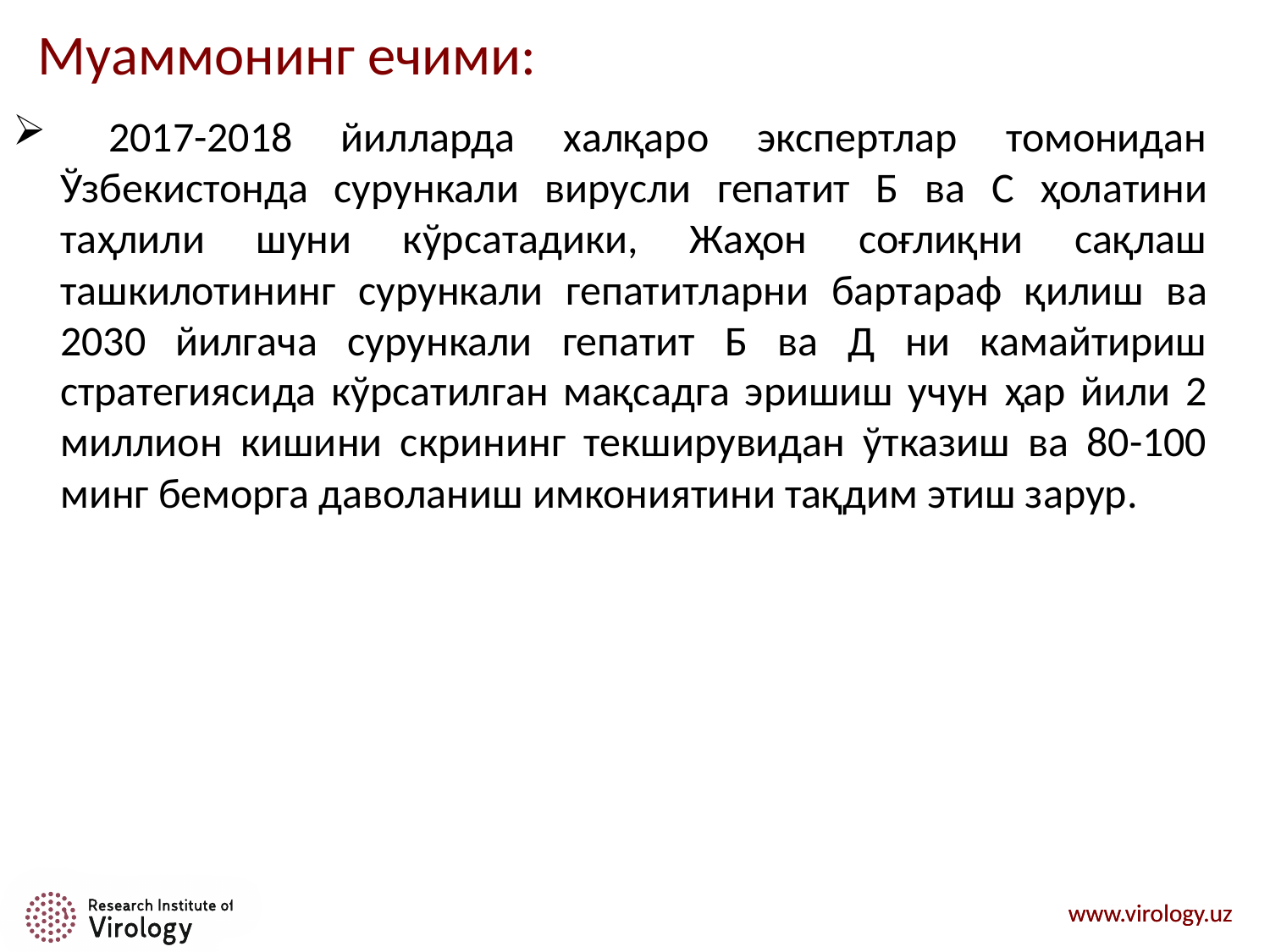

# Муаммонинг ечими:
 2017-2018 йилларда халқаро экспертлар томонидан Ўзбекистонда сурункали вирусли гепатит Б ва C ҳолатини таҳлили шуни кўрсатадики, Жаҳон соғлиқни сақлаш ташкилотининг сурункали гепатитларни бартараф қилиш ва 2030 йилгача сурункали гепатит Б ва Д ни камайтириш стратегиясида кўрсатилган мақсадга эришиш учун ҳар йили 2 миллион кишини скрининг текширувидан ўтказиш ва 80-100 минг беморга даволаниш имкониятини тақдим этиш зарур.